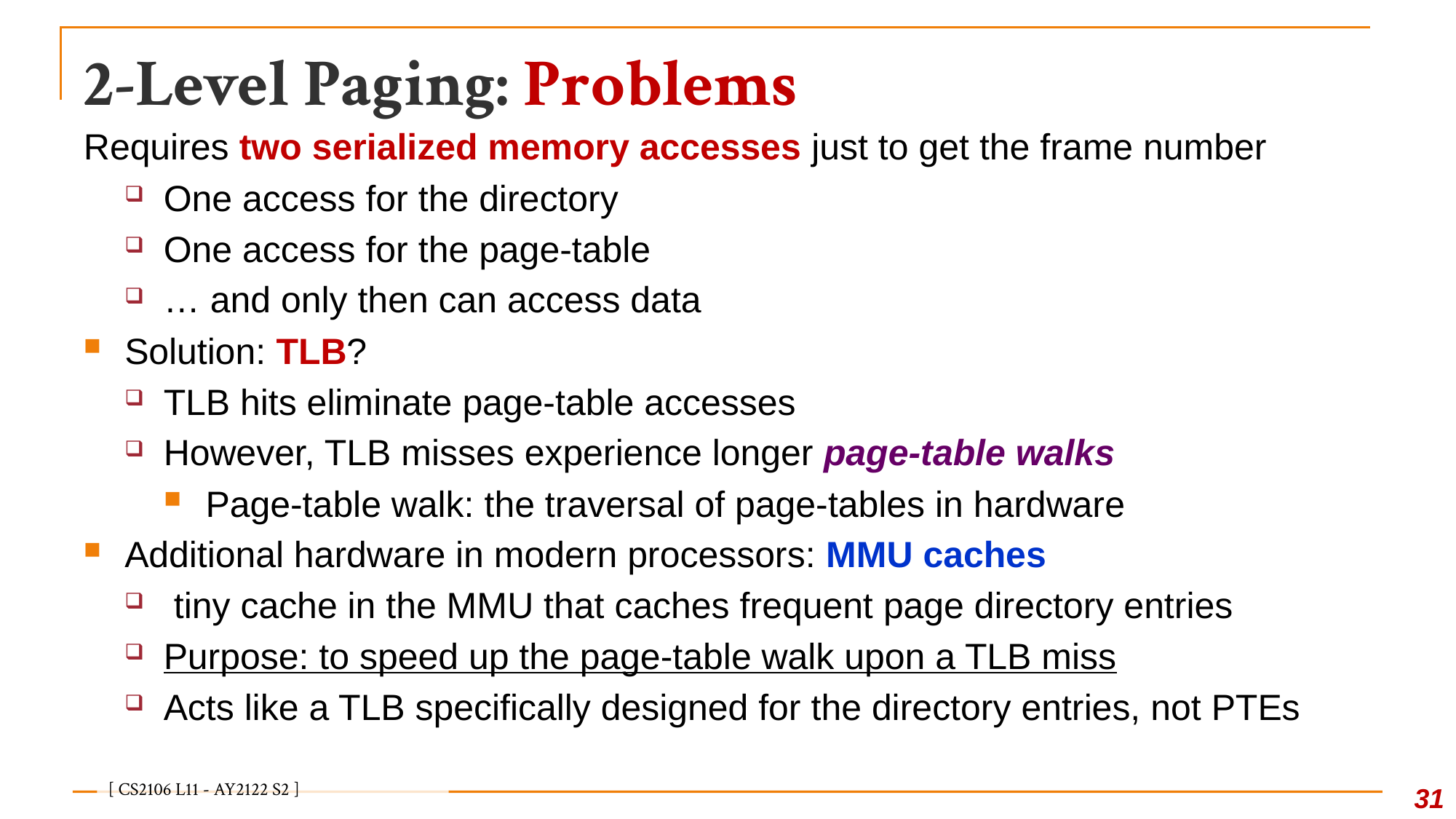

# 2-Level Paging: Problems
Requires two serialized memory accesses just to get the frame number
One access for the directory
One access for the page-table
… and only then can access data
Solution: TLB?
TLB hits eliminate page-table accesses
However, TLB misses experience longer page-table walks
Page-table walk: the traversal of page-tables in hardware
Additional hardware in modern processors: MMU caches
 tiny cache in the MMU that caches frequent page directory entries
Purpose: to speed up the page-table walk upon a TLB miss
Acts like a TLB specifically designed for the directory entries, not PTEs
31
[ CS2106 L11 - AY2122 S2 ]